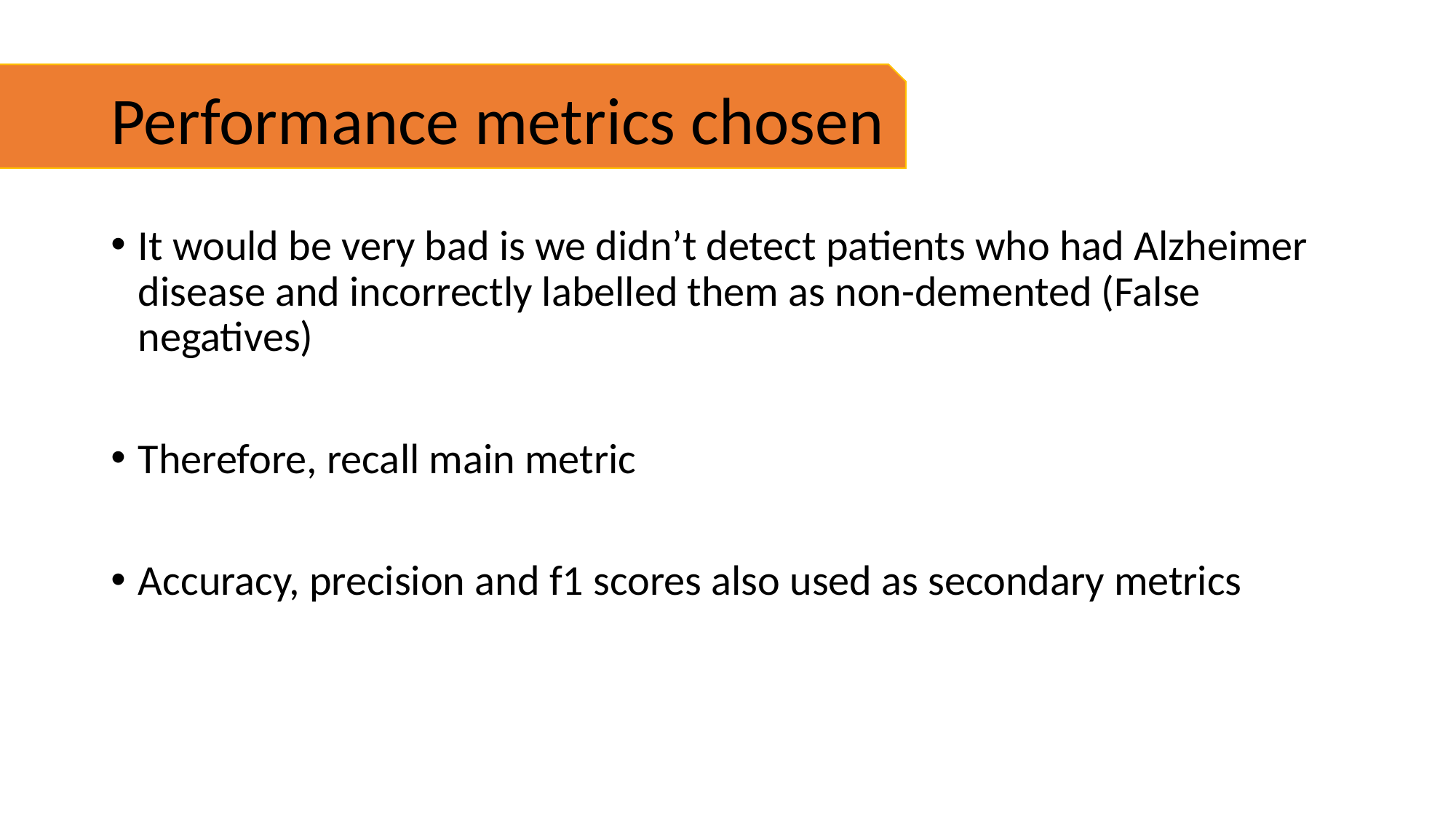

# Performance metrics chosen

It would be very bad is we didn’t detect patients who had Alzheimer disease and incorrectly labelled them as non-demented (False negatives)

Therefore, recall main metric

Accuracy, precision and f1 scores also used as secondary metrics